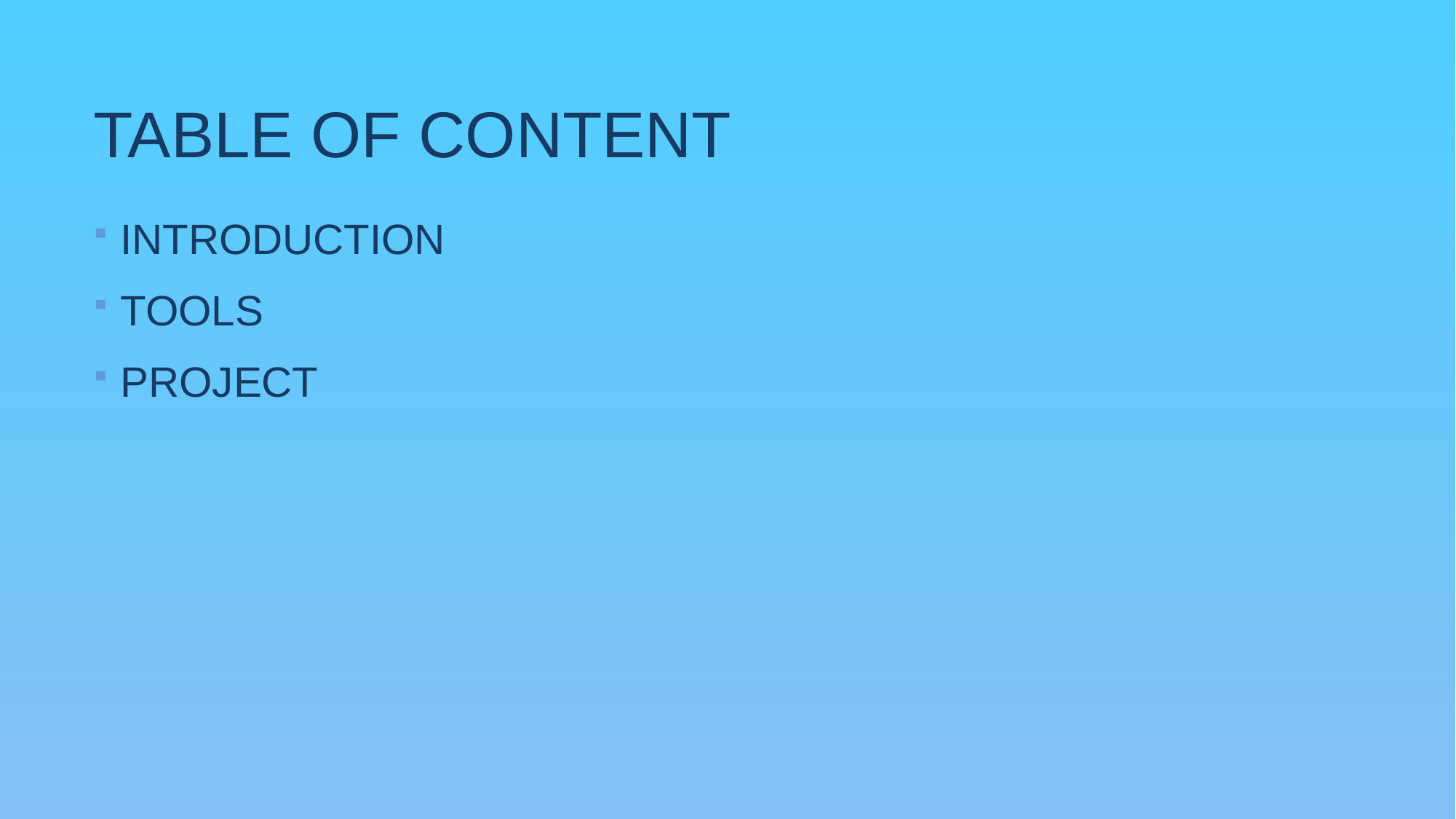

# TABLE OF CONTENT
INTRODUCTION
TOOLS
PROJECT